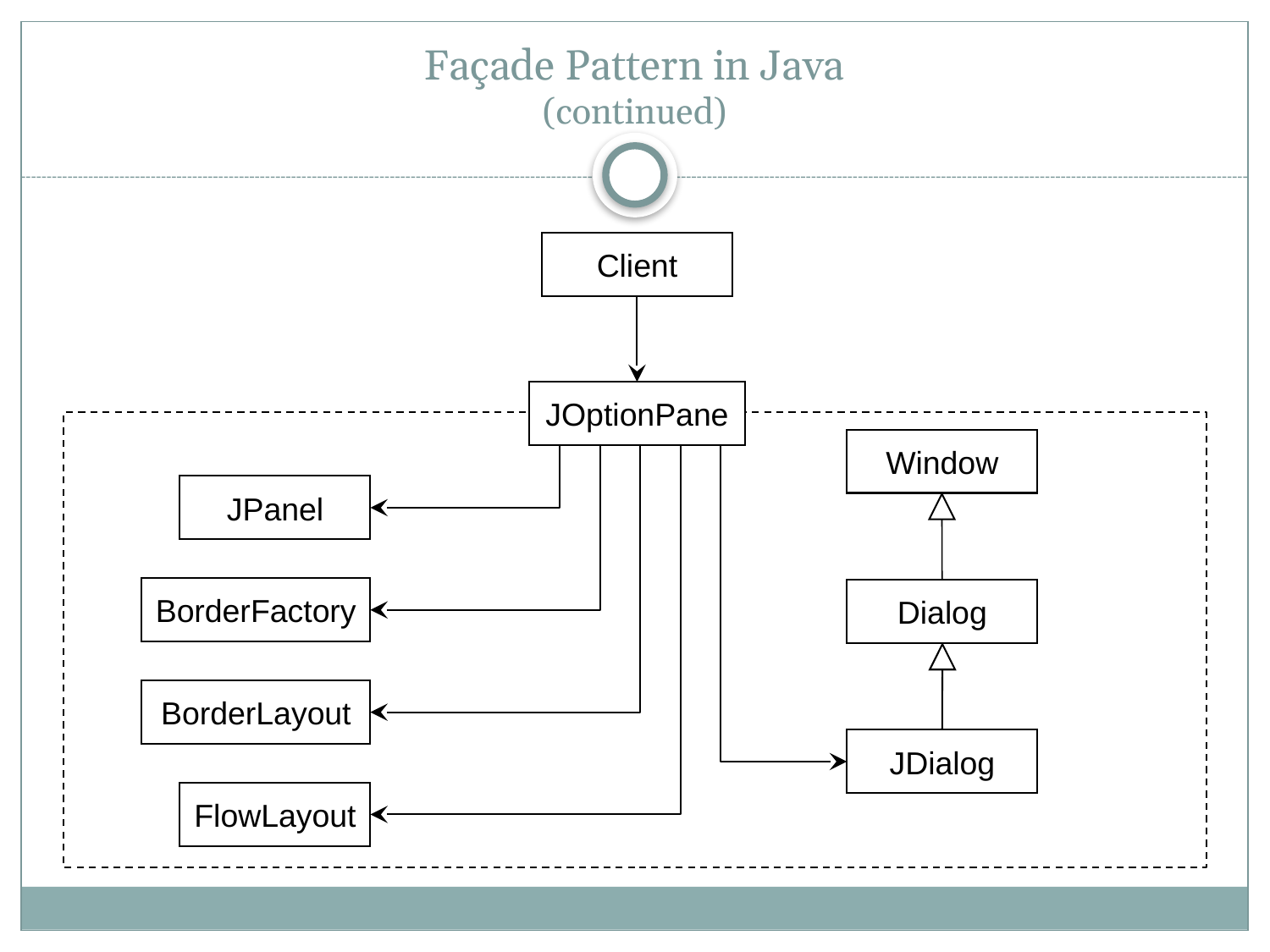

# Façade Pattern in Java (continued)
Client
JOptionPane

Window
JPanel

BorderFactory
Dialog

BorderLayout
JDialog
FlowLayout